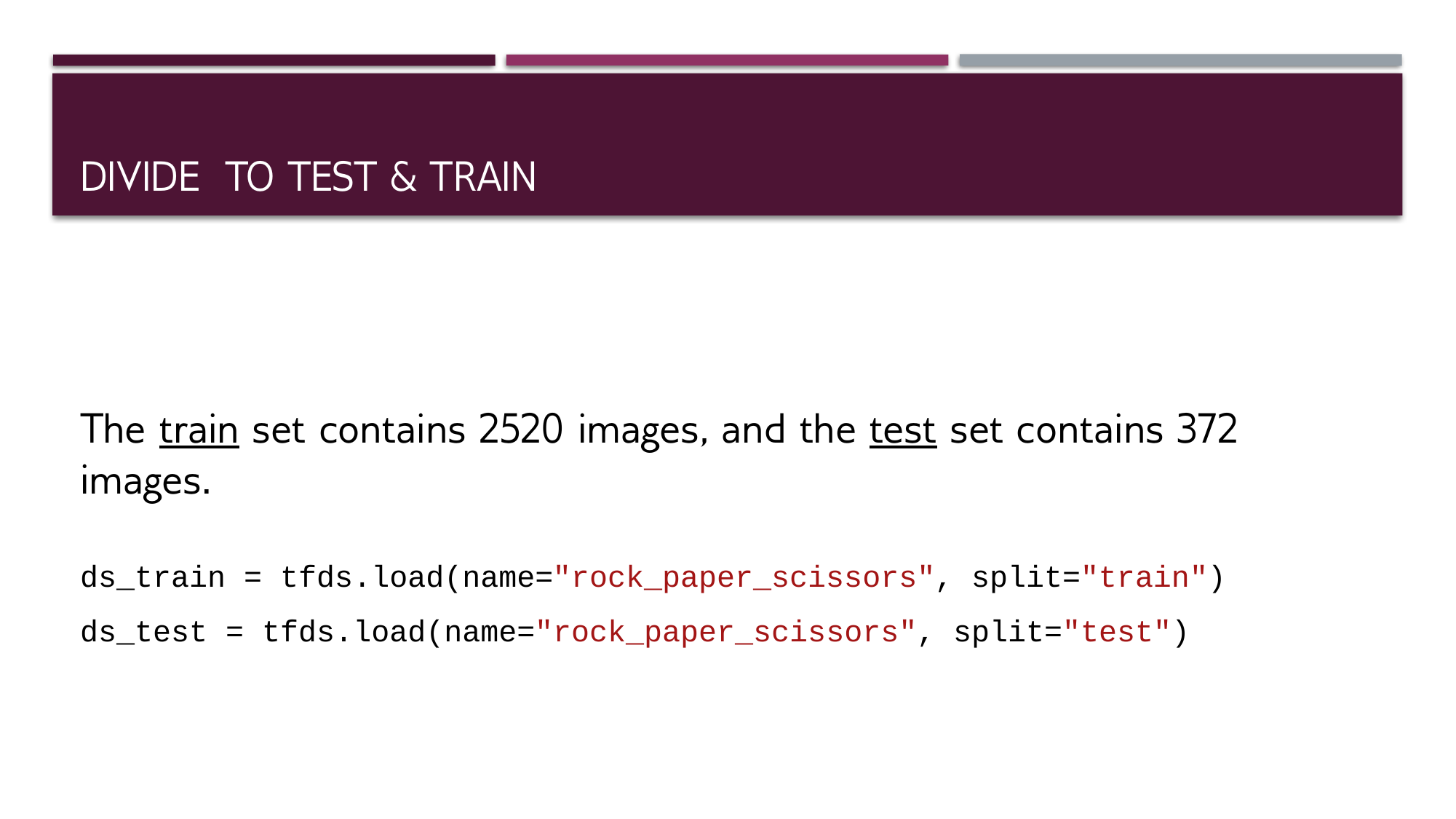

# Divide  TO Test & train

The train set contains 2520 images, and the test set contains 372 images.

ds_train = tfds.load(name="rock_paper_scissors", split="train")
ds_test = tfds.load(name="rock_paper_scissors", split="test")